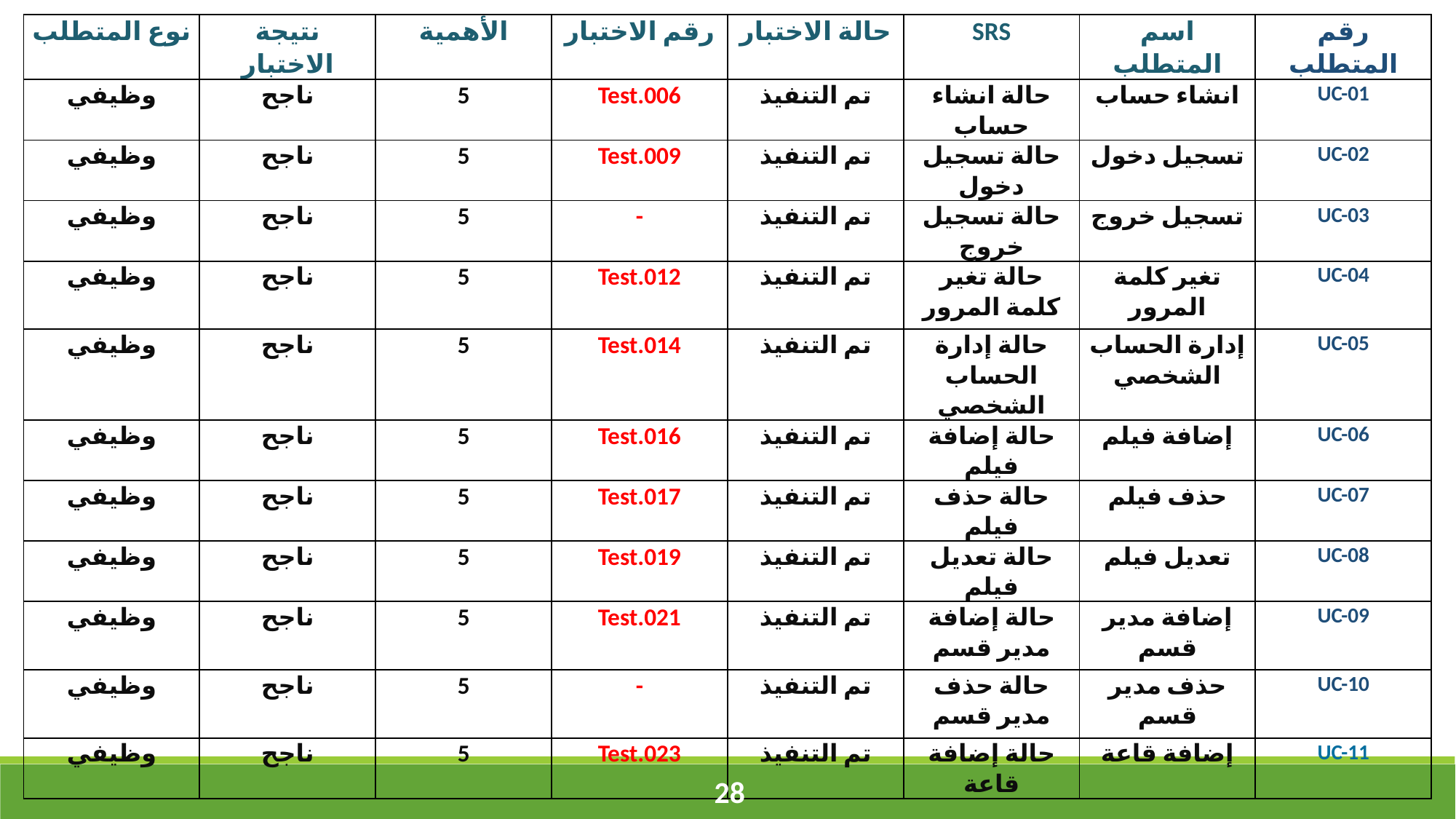

| نوع المتطلب | نتيجة الاختبار | الأهمية | رقم الاختبار | حالة الاختبار | SRS | اسم المتطلب | رقم المتطلب |
| --- | --- | --- | --- | --- | --- | --- | --- |
| وظيفي | ناجح | 5 | Test.006 | تم التنفيذ | حالة انشاء حساب | انشاء حساب | UC-01 |
| وظيفي | ناجح | 5 | Test.009 | تم التنفيذ | حالة تسجيل دخول | تسجيل دخول | UC-02 |
| وظيفي | ناجح | 5 | - | تم التنفيذ | حالة تسجيل خروج | تسجيل خروج | UC-03 |
| وظيفي | ناجح | 5 | Test.012 | تم التنفيذ | حالة تغير كلمة المرور | تغير كلمة المرور | UC-04 |
| وظيفي | ناجح | 5 | Test.014 | تم التنفيذ | حالة إدارة الحساب الشخصي | إدارة الحساب الشخصي | UC-05 |
| وظيفي | ناجح | 5 | Test.016 | تم التنفيذ | حالة إضافة فيلم | إضافة فيلم | UC-06 |
| وظيفي | ناجح | 5 | Test.017 | تم التنفيذ | حالة حذف فيلم | حذف فيلم | UC-07 |
| وظيفي | ناجح | 5 | Test.019 | تم التنفيذ | حالة تعديل فيلم | تعديل فيلم | UC-08 |
| وظيفي | ناجح | 5 | Test.021 | تم التنفيذ | حالة إضافة مدير قسم | إضافة مدير قسم | UC-09 |
| وظيفي | ناجح | 5 | - | تم التنفيذ | حالة حذف مدير قسم | حذف مدير قسم | UC-10 |
| وظيفي | ناجح | 5 | Test.023 | تم التنفيذ | حالة إضافة قاعة | إضافة قاعة | UC-11 |
28